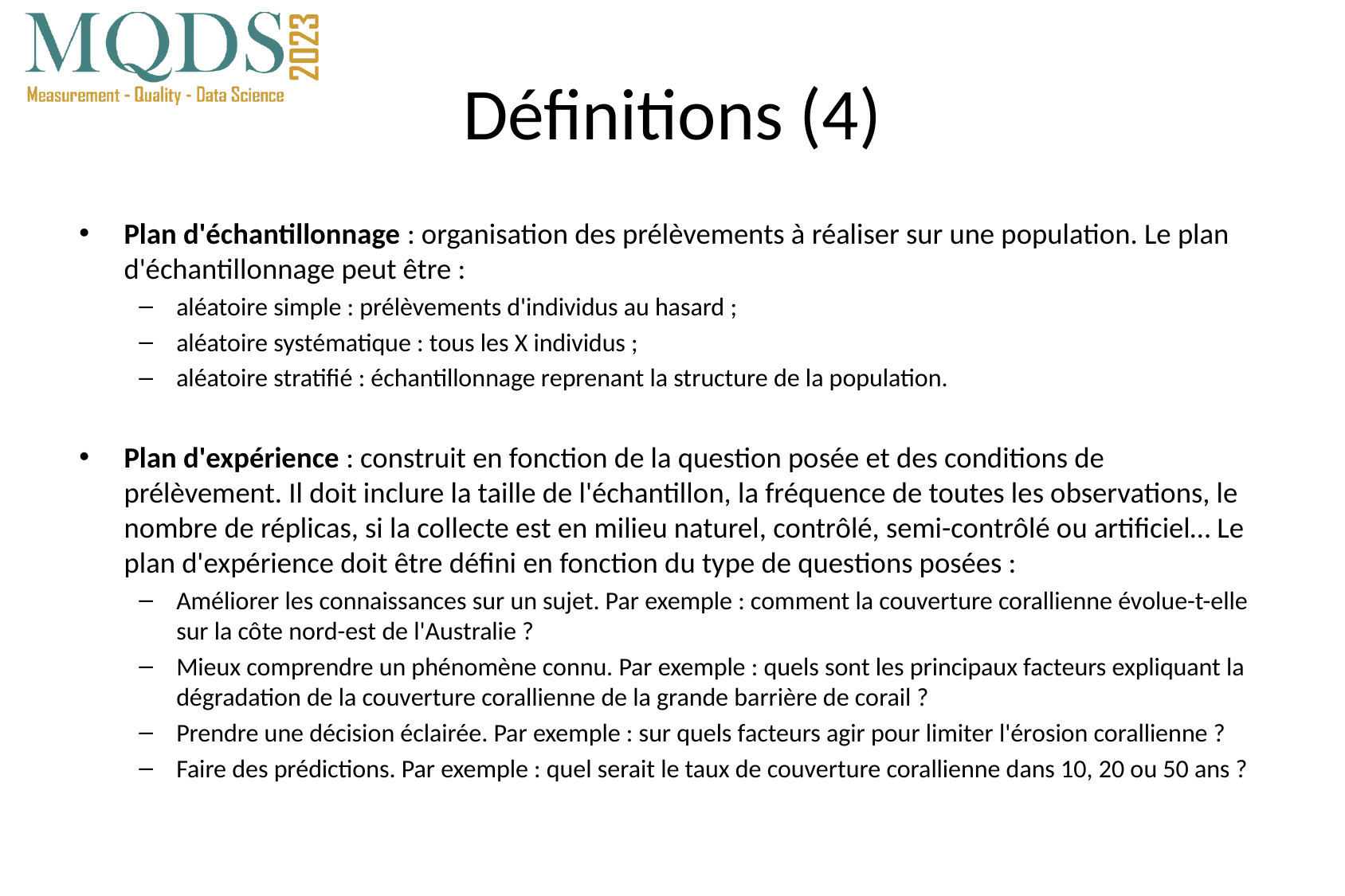

# Définitions (4)
Plan d'échantillonnage : organisation des prélèvements à réaliser sur une population. Le plan d'échantillonnage peut être :
aléatoire simple : prélèvements d'individus au hasard ;
aléatoire systématique : tous les X individus ;
aléatoire stratifié : échantillonnage reprenant la structure de la population.

Plan d'expérience : construit en fonction de la question posée et des conditions de prélèvement. Il doit inclure la taille de l'échantillon, la fréquence de toutes les observations, le nombre de réplicas, si la collecte est en milieu naturel, contrôlé, semi-contrôlé ou artificiel… Le plan d'expérience doit être défini en fonction du type de questions posées :
Améliorer les connaissances sur un sujet. Par exemple : comment la couverture corallienne évolue-t-elle sur la côte nord-est de l'Australie ?
Mieux comprendre un phénomène connu. Par exemple : quels sont les principaux facteurs expliquant la dégradation de la couverture corallienne de la grande barrière de corail ?
Prendre une décision éclairée. Par exemple : sur quels facteurs agir pour limiter l'érosion corallienne ?
Faire des prédictions. Par exemple : quel serait le taux de couverture corallienne dans 10, 20 ou 50 ans ?